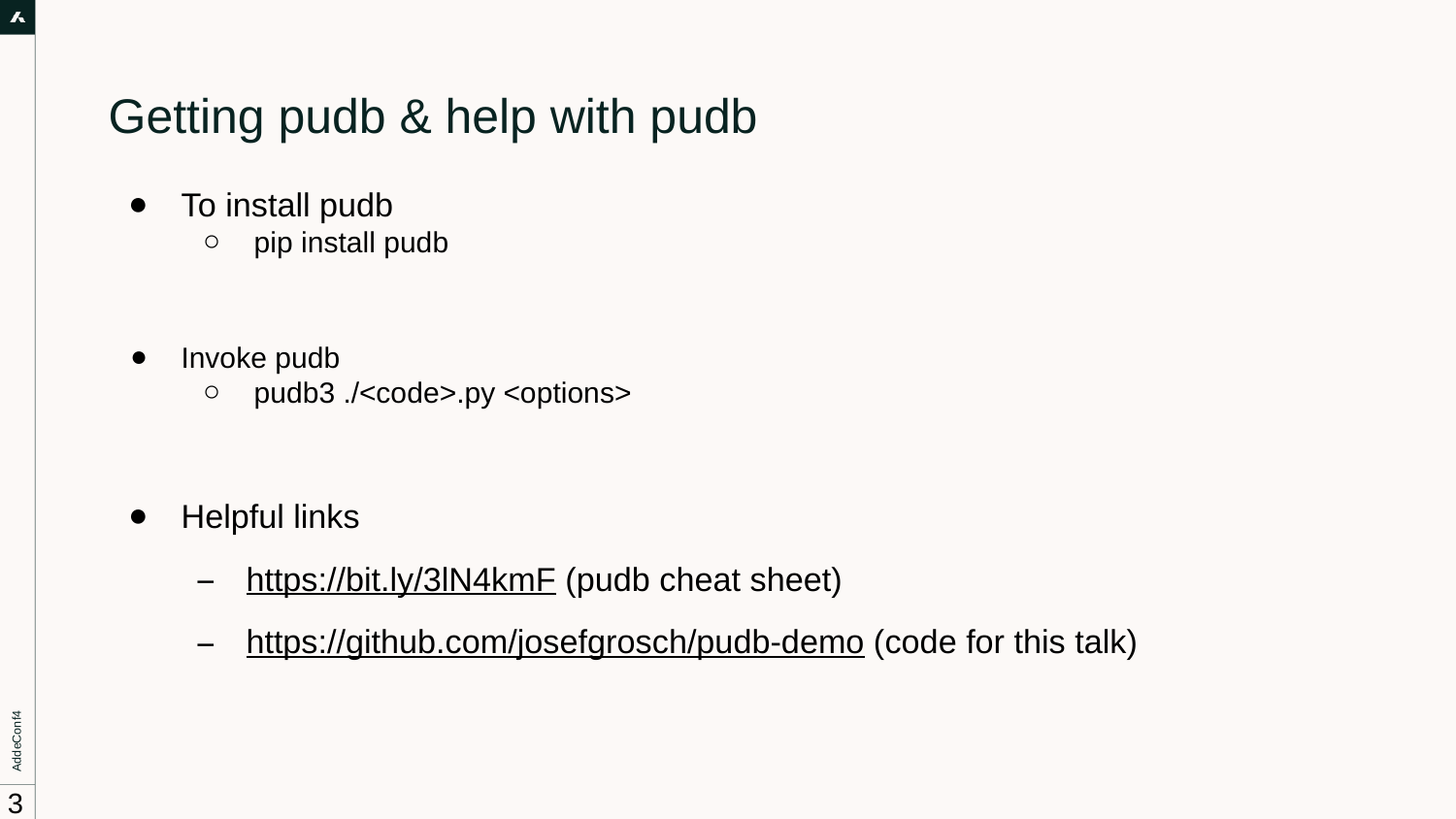

Getting pudb & help with pudb

To install pudb
pip install pudb

Invoke pudb
pudb3 ./<code>.py <options>

Helpful links
https://bit.ly/3lN4kmF (pudb cheat sheet)
https://github.com/josefgrosch/pudb-demo (code for this talk)